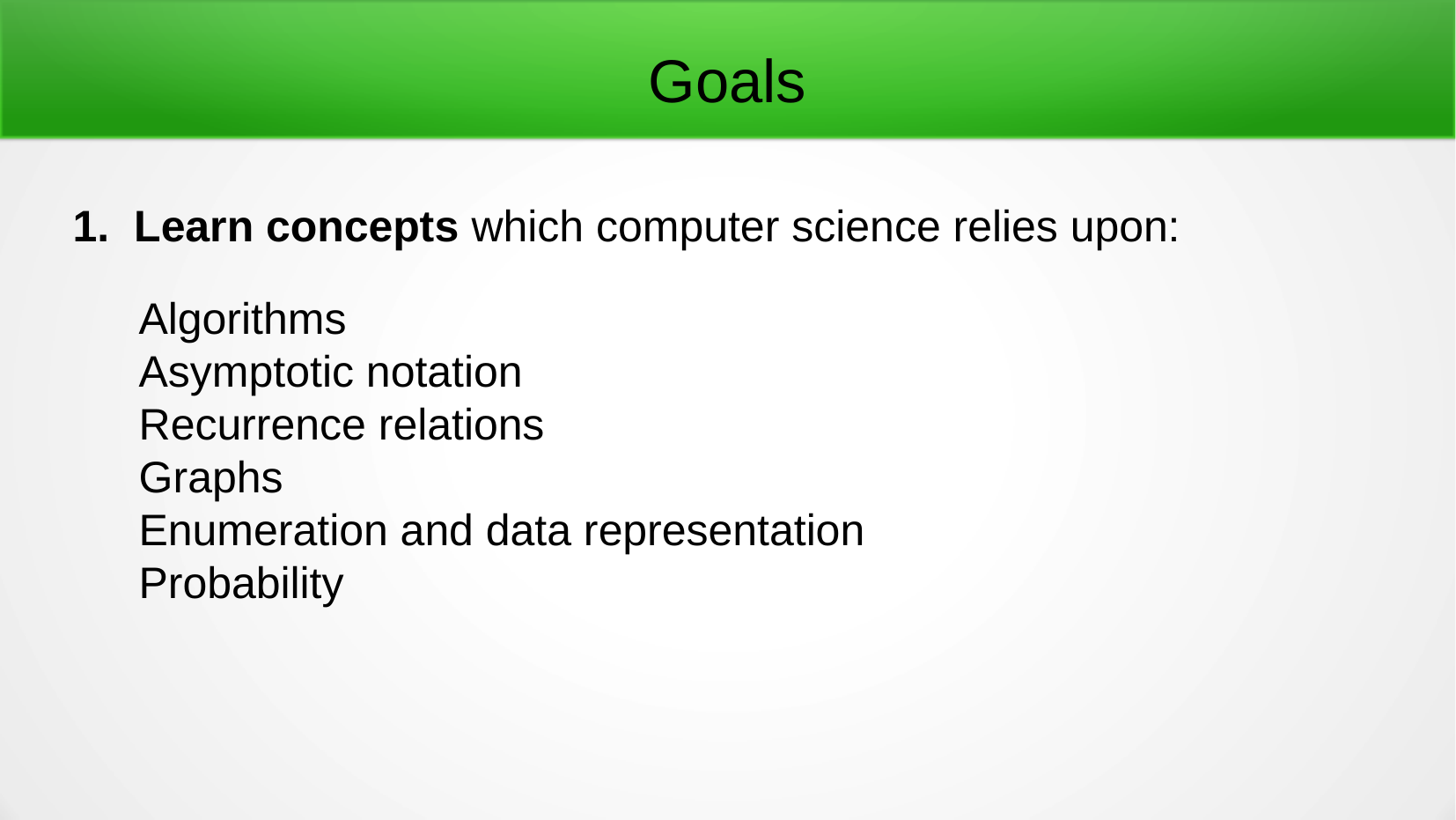

Goals
1.  Learn concepts which computer science relies upon:

Algorithms
Asymptotic notation
Recurrence relations
Graphs
Enumeration and data representation
Probability